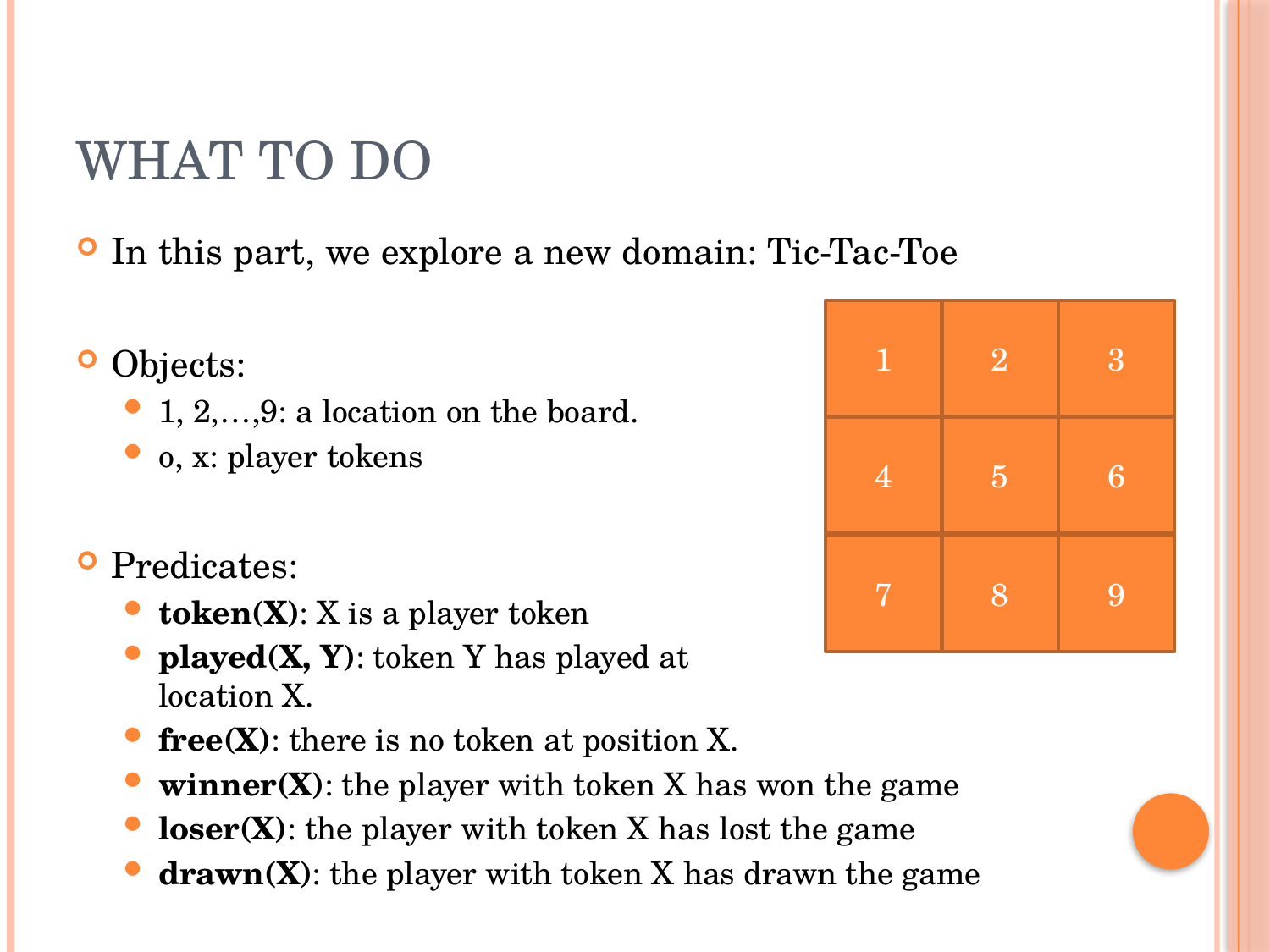

# What to do
In this part, we explore a new domain: Tic-Tac-Toe

Objects:
1, 2,…,9: a location on the board.
o, x: player tokens

Predicates:
token(X): X is a player token
played(X, Y): token Y has played at
location X.
free(X): there is no token at position X.
winner(X): the player with token X has won the game
loser(X): the player with token X has lost the game
drawn(X): the player with token X has drawn the game
1
2
3
4
5
6
7
8
9